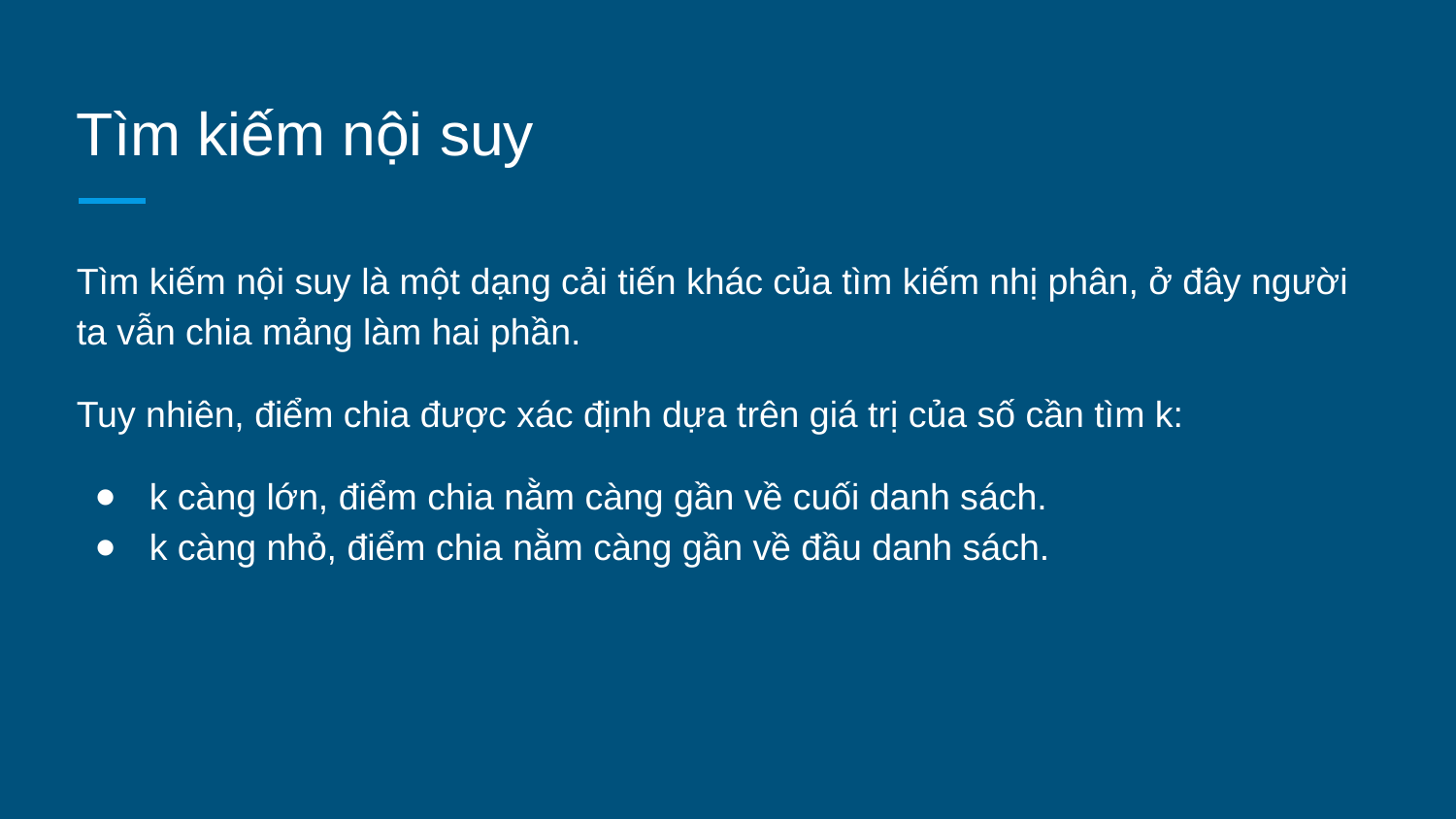

# Tìm kiếm nội suy
Tìm kiếm nội suy là một dạng cải tiến khác của tìm kiếm nhị phân, ở đây người ta vẫn chia mảng làm hai phần.
Tuy nhiên, điểm chia được xác định dựa trên giá trị của số cần tìm k:
k càng lớn, điểm chia nằm càng gần về cuối danh sách.
k càng nhỏ, điểm chia nằm càng gần về đầu danh sách.